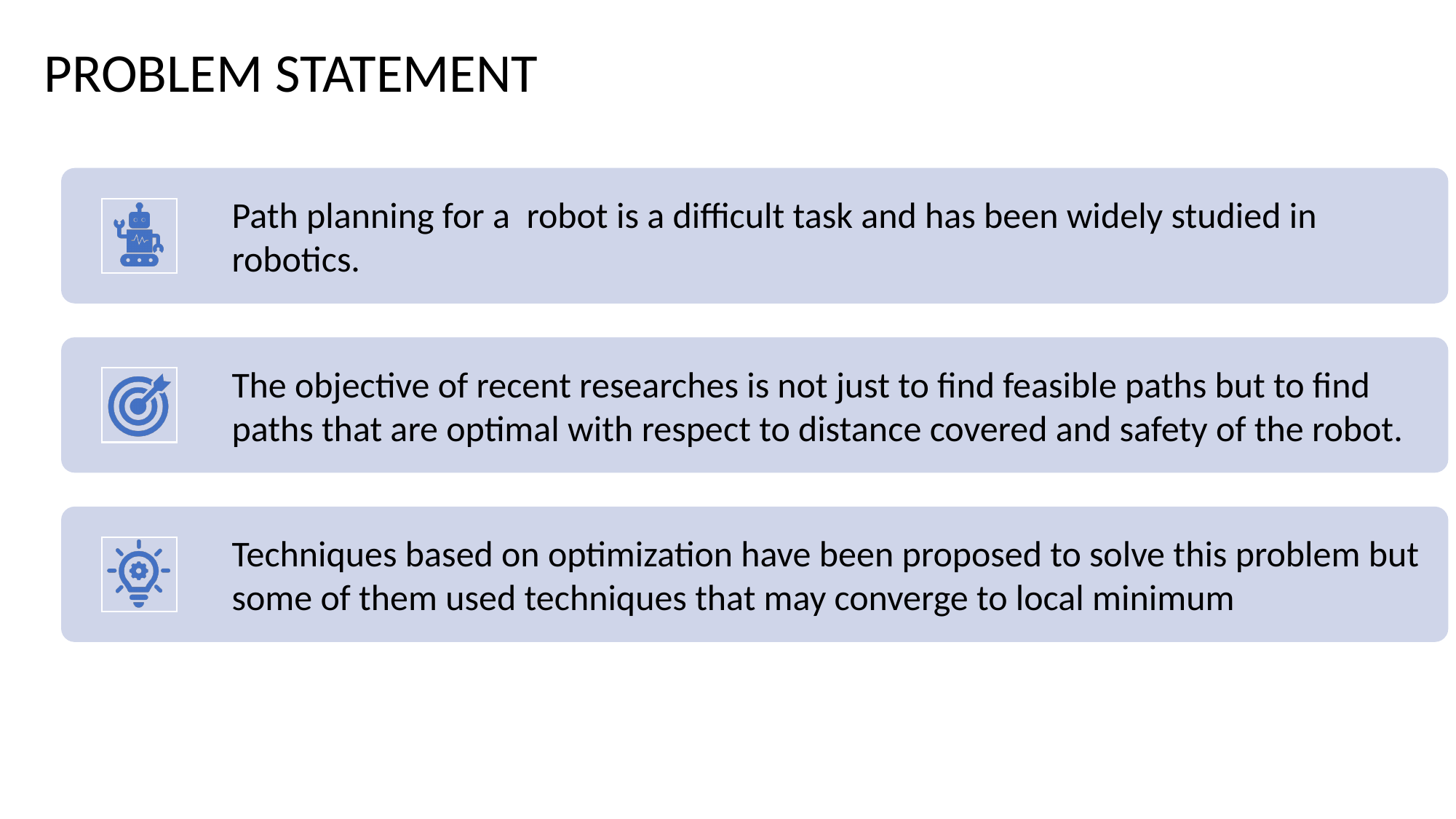

PROBLEM STATEMENT
Path planning for a  robot is a difficult task and has been widely studied in robotics.
The objective of recent researches is not just to find feasible paths but to find paths that are optimal with respect to distance covered and safety of the robot.
Techniques based on optimization have been proposed to solve this problem but some of them used techniques that may converge to local minimum